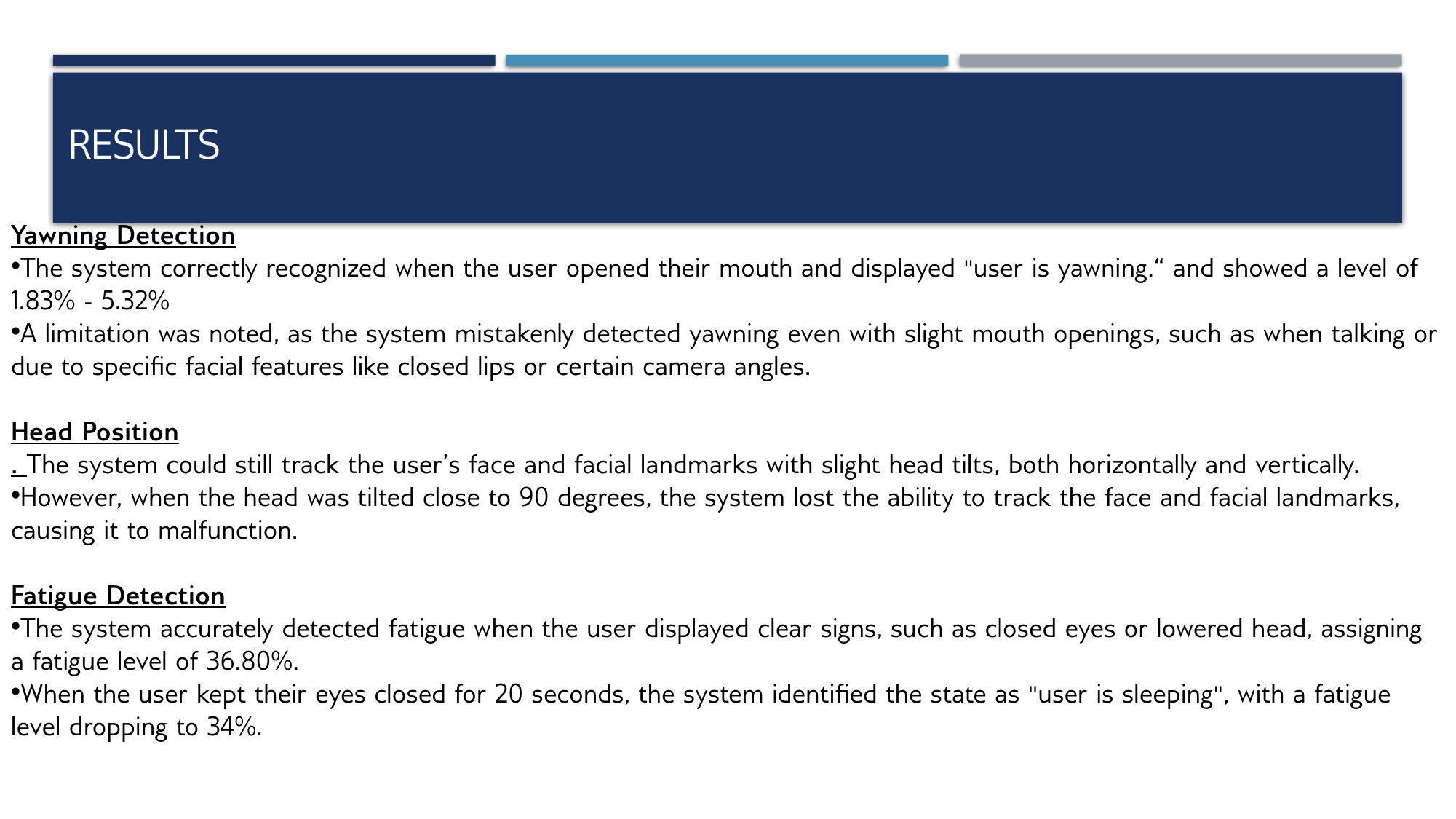

# Results
Yawning Detection
The system correctly recognized when the user opened their mouth and displayed "user is yawning.“ and showed a level of 1.83% - 5.32%
A limitation was noted, as the system mistakenly detected yawning even with slight mouth openings, such as when talking or due to specific facial features like closed lips or certain camera angles.

Head Position
. The system could still track the user’s face and facial landmarks with slight head tilts, both horizontally and vertically.
However, when the head was tilted close to 90 degrees, the system lost the ability to track the face and facial landmarks, causing it to malfunction.

Fatigue Detection
The system accurately detected fatigue when the user displayed clear signs, such as closed eyes or lowered head, assigning a fatigue level of 36.80%.
When the user kept their eyes closed for 20 seconds, the system identified the state as "user is sleeping", with a fatigue level dropping to 34%.